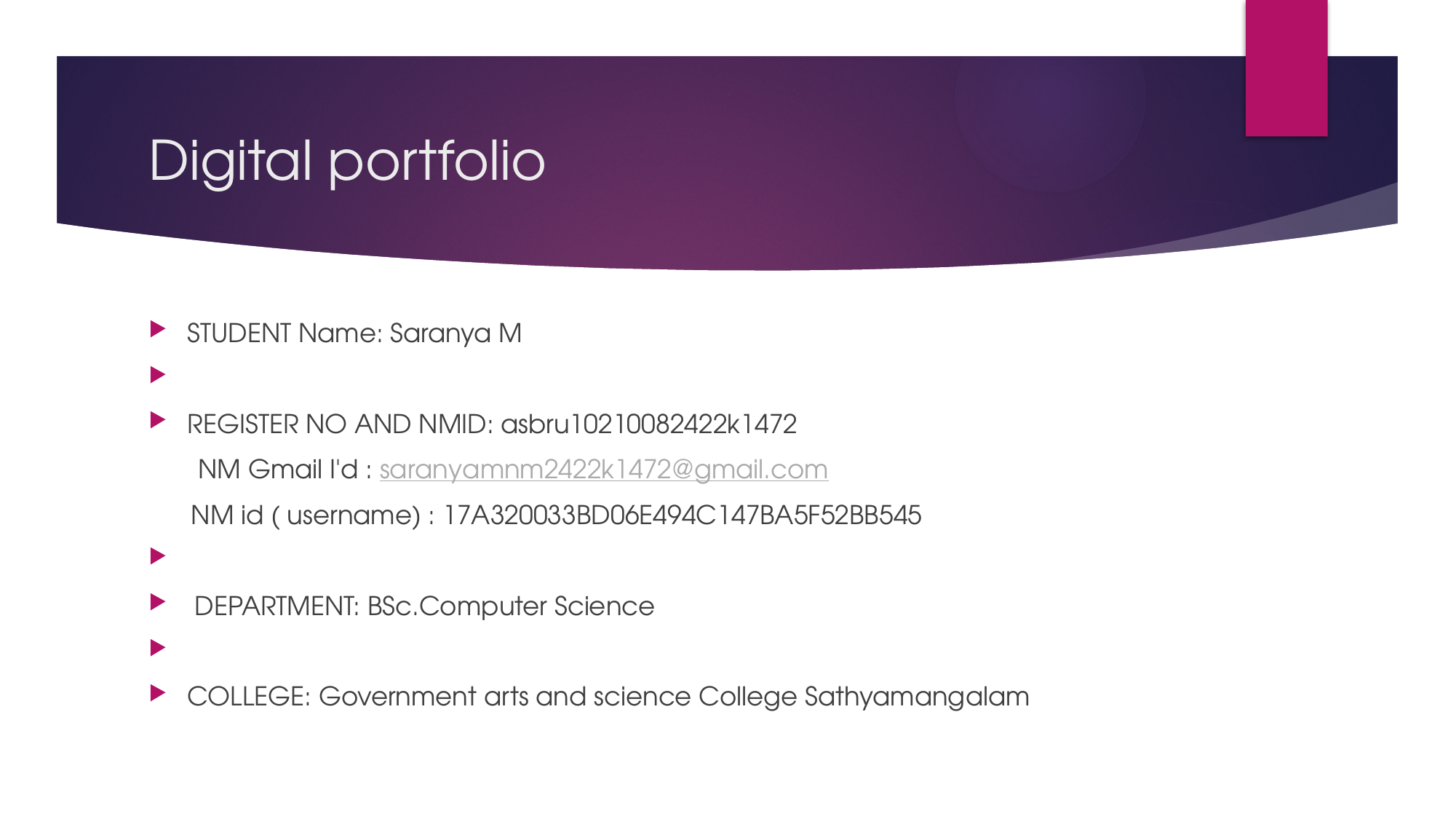

# Digital portfolio
STUDENT Name: Saranya M

REGISTER NO AND NMID: asbru10210082422k1472
       NM Gmail I'd : saranyamnm2422k1472@gmail.com
      NM id ( username) : 17A320033BD06E494C147BA5F52BB545

 DEPARTMENT: BSc.Computer Science

COLLEGE: Government arts and science College Sathyamangalam